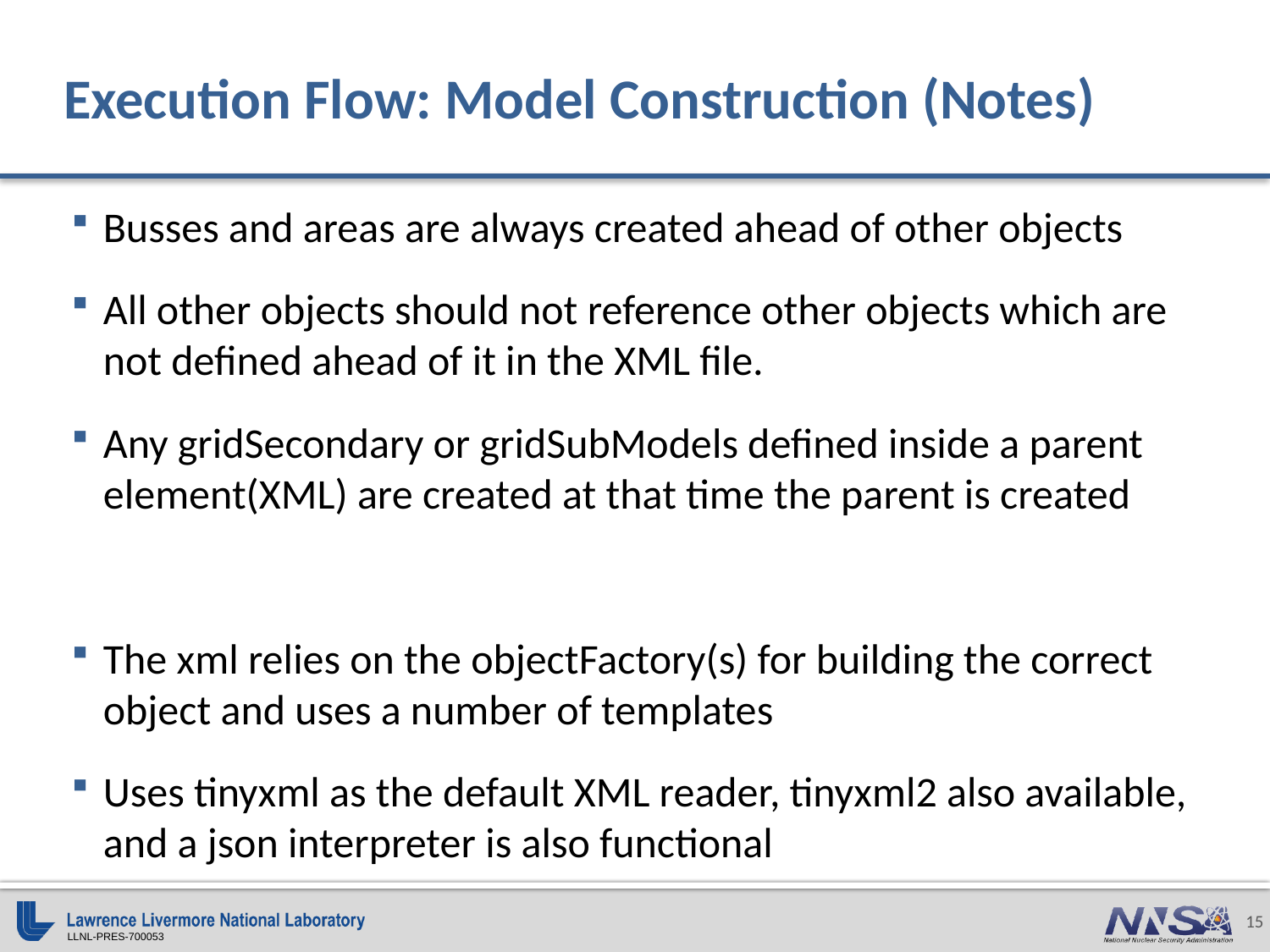

# Execution Flow: Model Construction (Notes)
Busses and areas are always created ahead of other objects
All other objects should not reference other objects which are not defined ahead of it in the XML file.
Any gridSecondary or gridSubModels defined inside a parent element(XML) are created at that time the parent is created

The xml relies on the objectFactory(s) for building the correct object and uses a number of templates
Uses tinyxml as the default XML reader, tinyxml2 also available, and a json interpreter is also functional